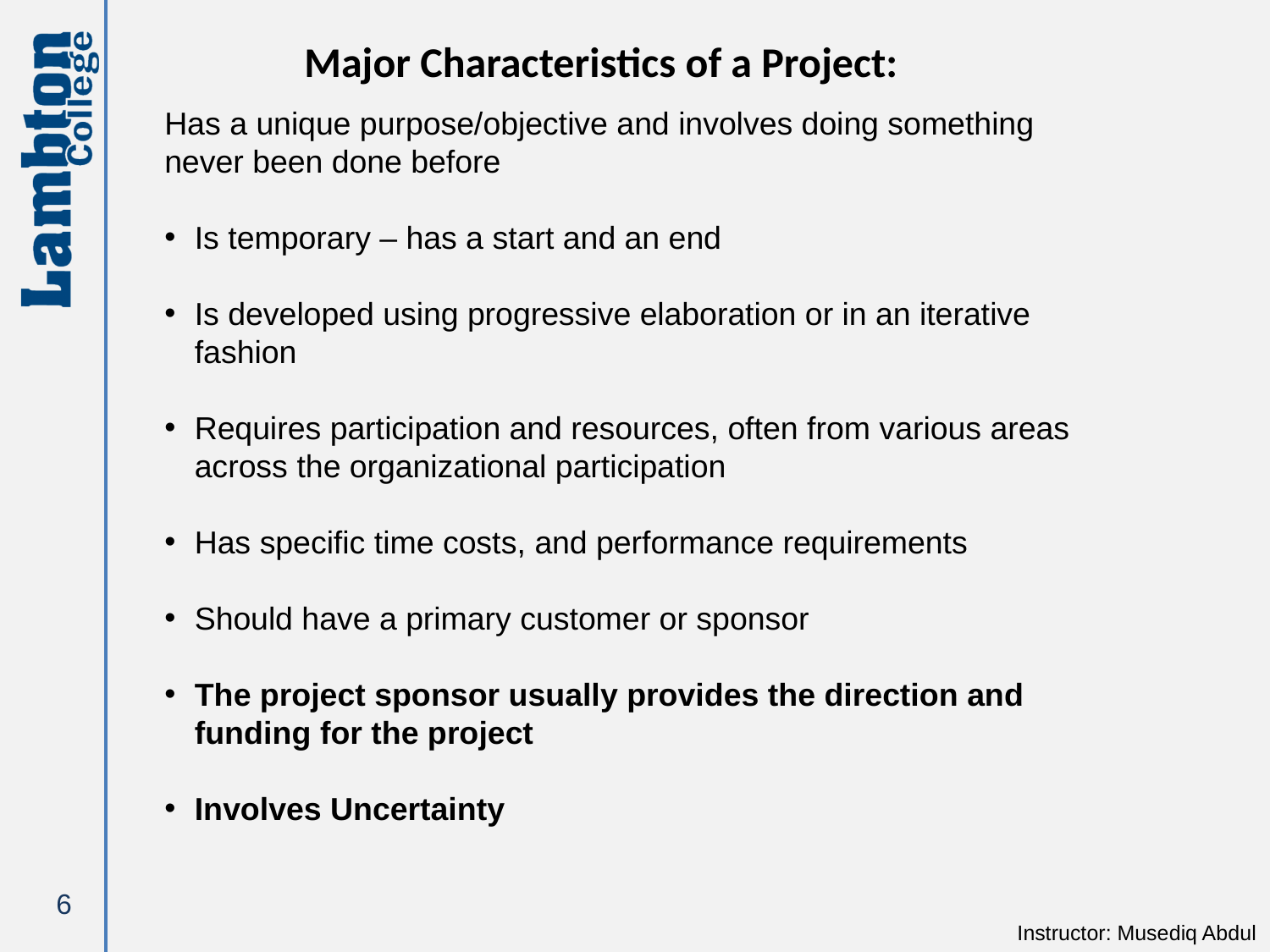

# Major Characteristics of a Project:
Has a unique purpose/objective and involves doing something never been done before

Is temporary – has a start and an end

Is developed using progressive elaboration or in an iterative fashion

Requires participation and resources, often from various areas across the organizational participation

Has specific time costs, and performance requirements

Should have a primary customer or sponsor

The project sponsor usually provides the direction and funding for the project

Involves Uncertainty

6
Instructor: Musediq Abdul